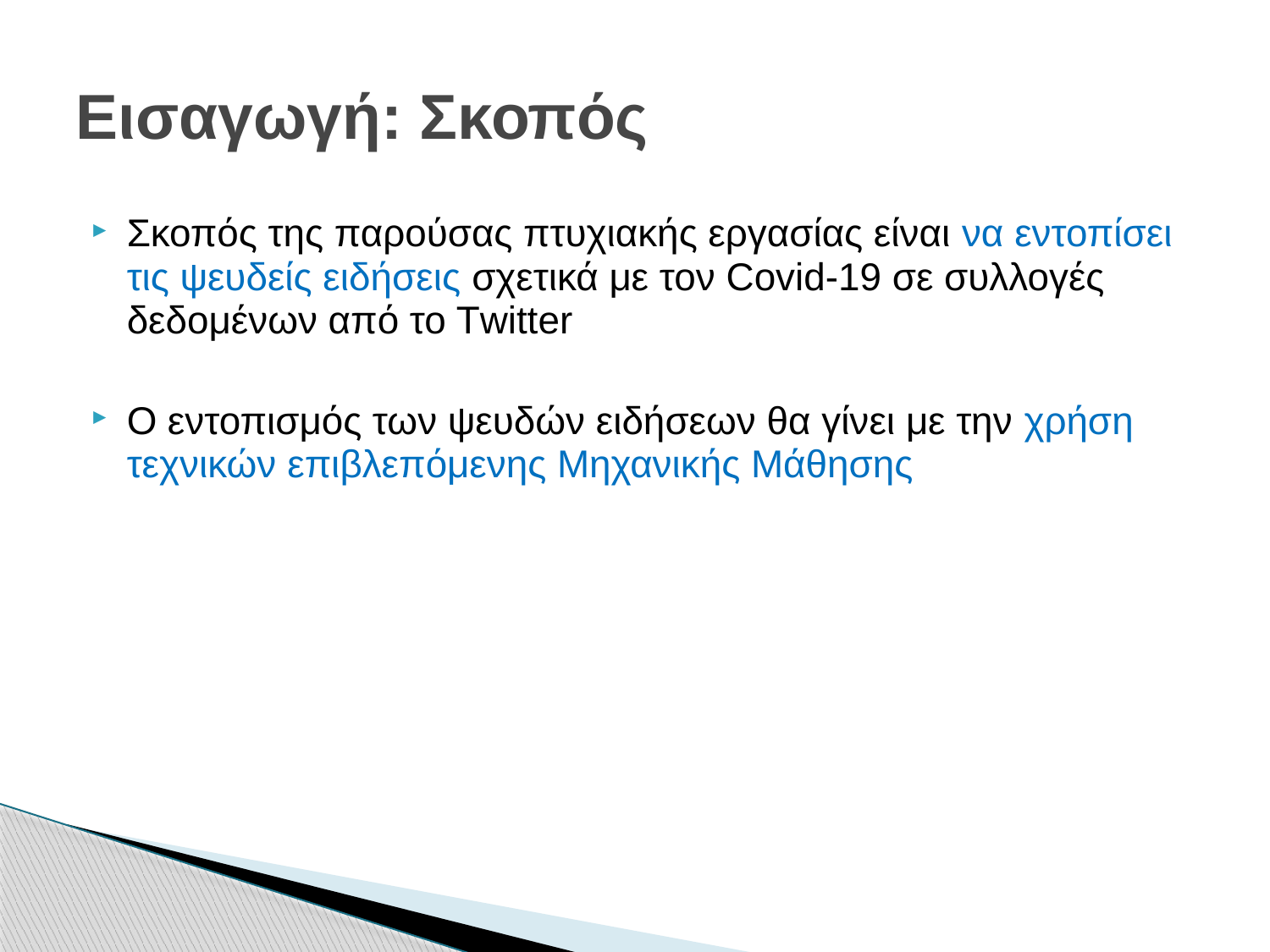

# Εισαγωγή: Σκοπός
Σκοπός της παρούσας πτυχιακής εργασίας είναι να εντοπίσει τις ψευδείς ειδήσεις σχετικά με τον Covid-19 σε συλλογές δεδομένων από το Τwitter

Ο εντοπισμός των ψευδών ειδήσεων θα γίνει με την χρήση τεχνικών επιβλεπόμενης Μηχανικής Μάθησης